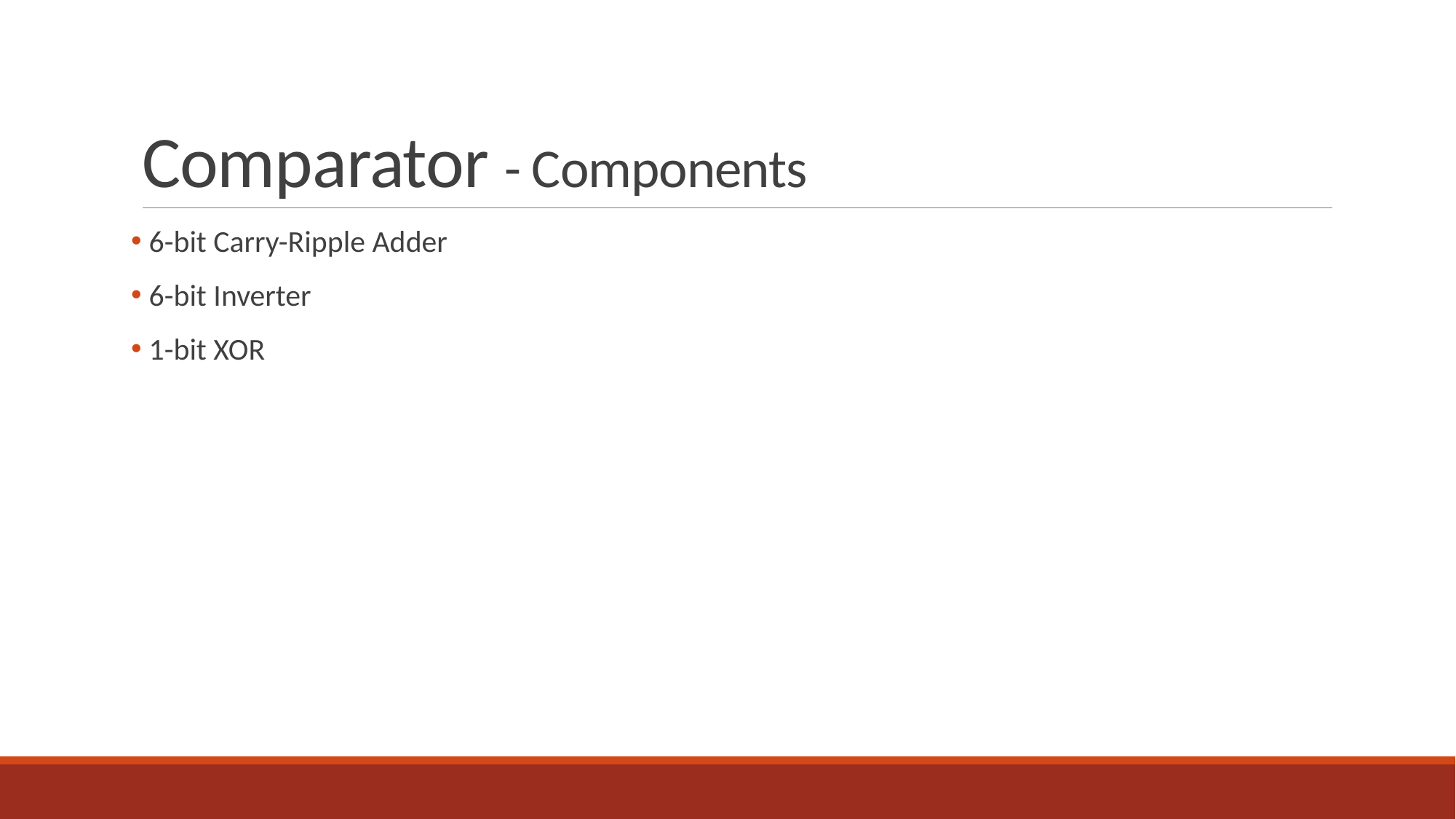

# Comparator - Components
 6-bit Carry-Ripple Adder
 6-bit Inverter
 1-bit XOR